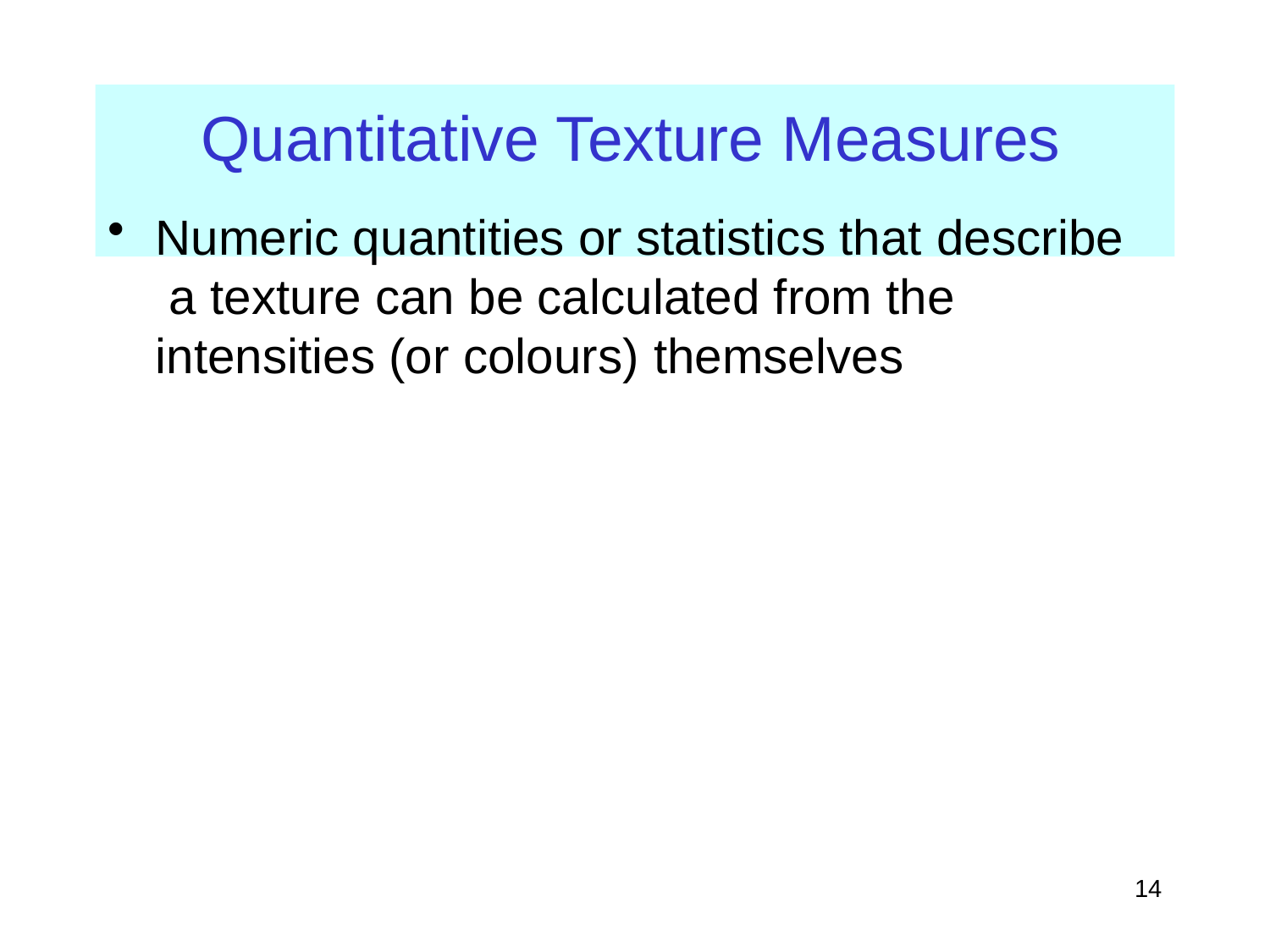

# Quantitative Texture Measures
Numeric quantities or statistics that describe  a texture can be calculated from the  intensities (or colours) themselves
14